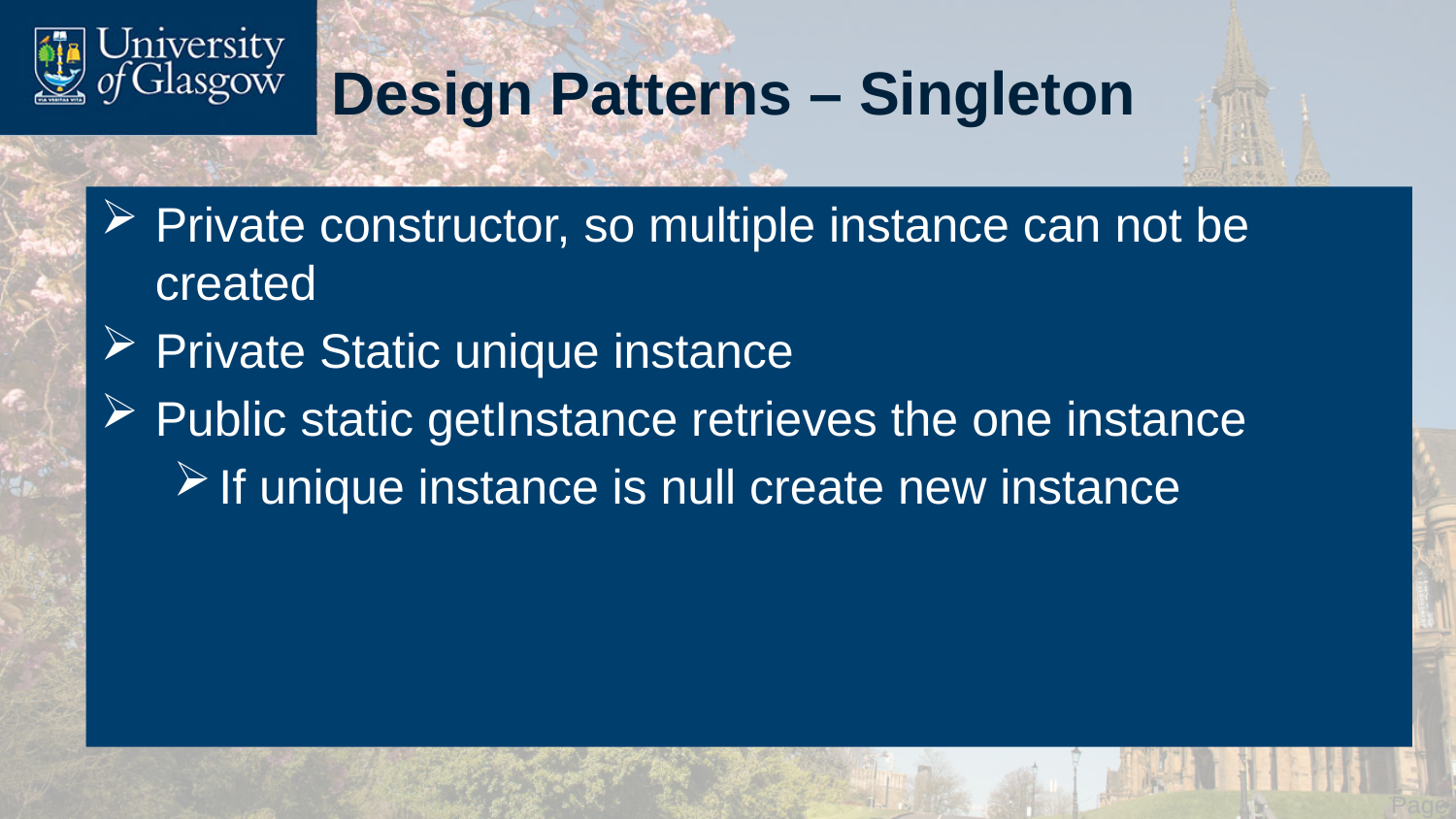

# Design Patterns – Singleton
Private constructor, so multiple instance can not be created
Private Static unique instance
Public static getInstance retrieves the one instance
If unique instance is null create new instance

 Page 4